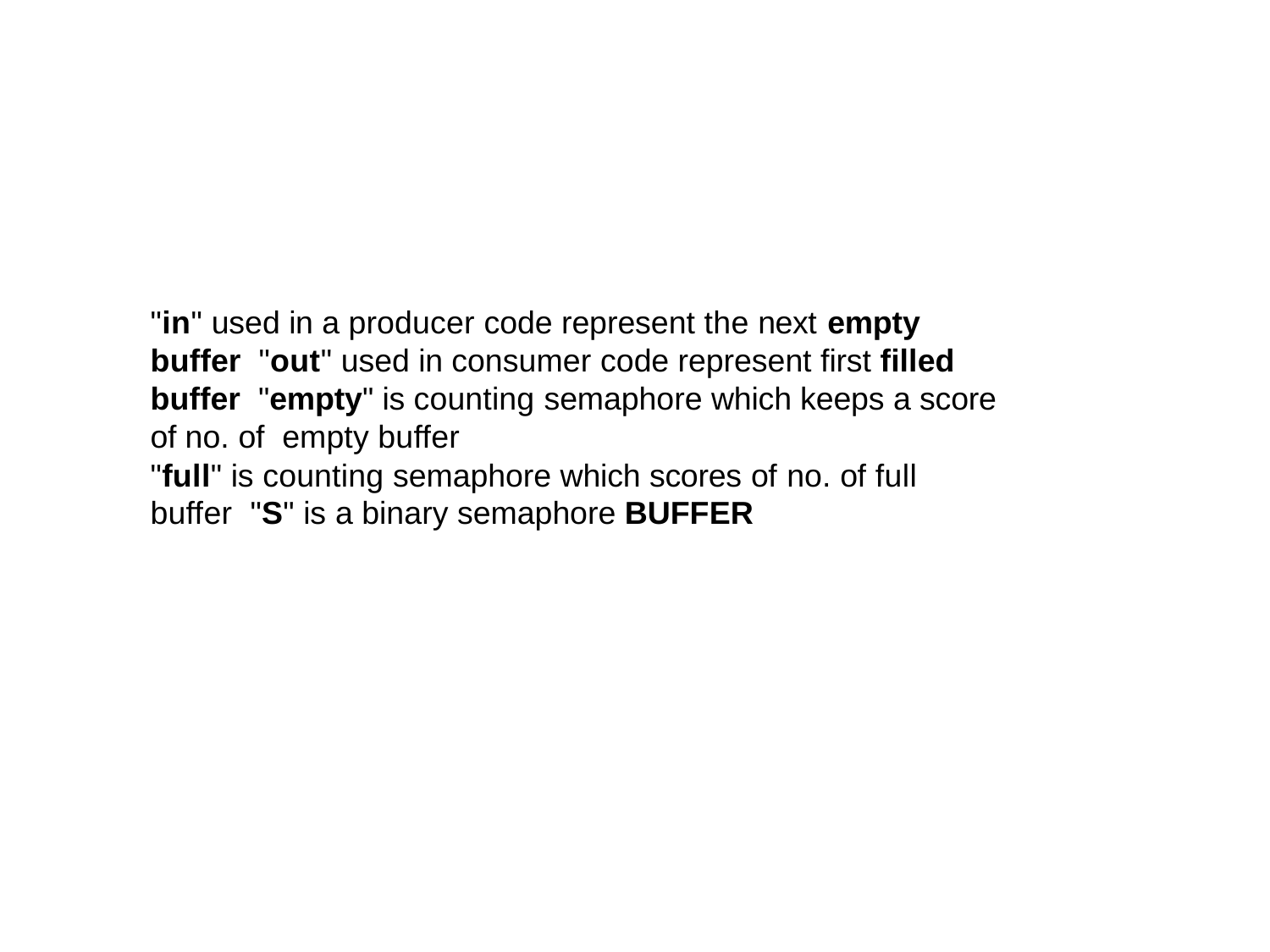

"in" used in a producer code represent the next empty buffer  "out" used in consumer code represent first filled buffer  "empty" is counting semaphore which keeps a score of no. of  empty buffer
"full" is counting semaphore which scores of no. of full buffer  "S" is a binary semaphore BUFFER